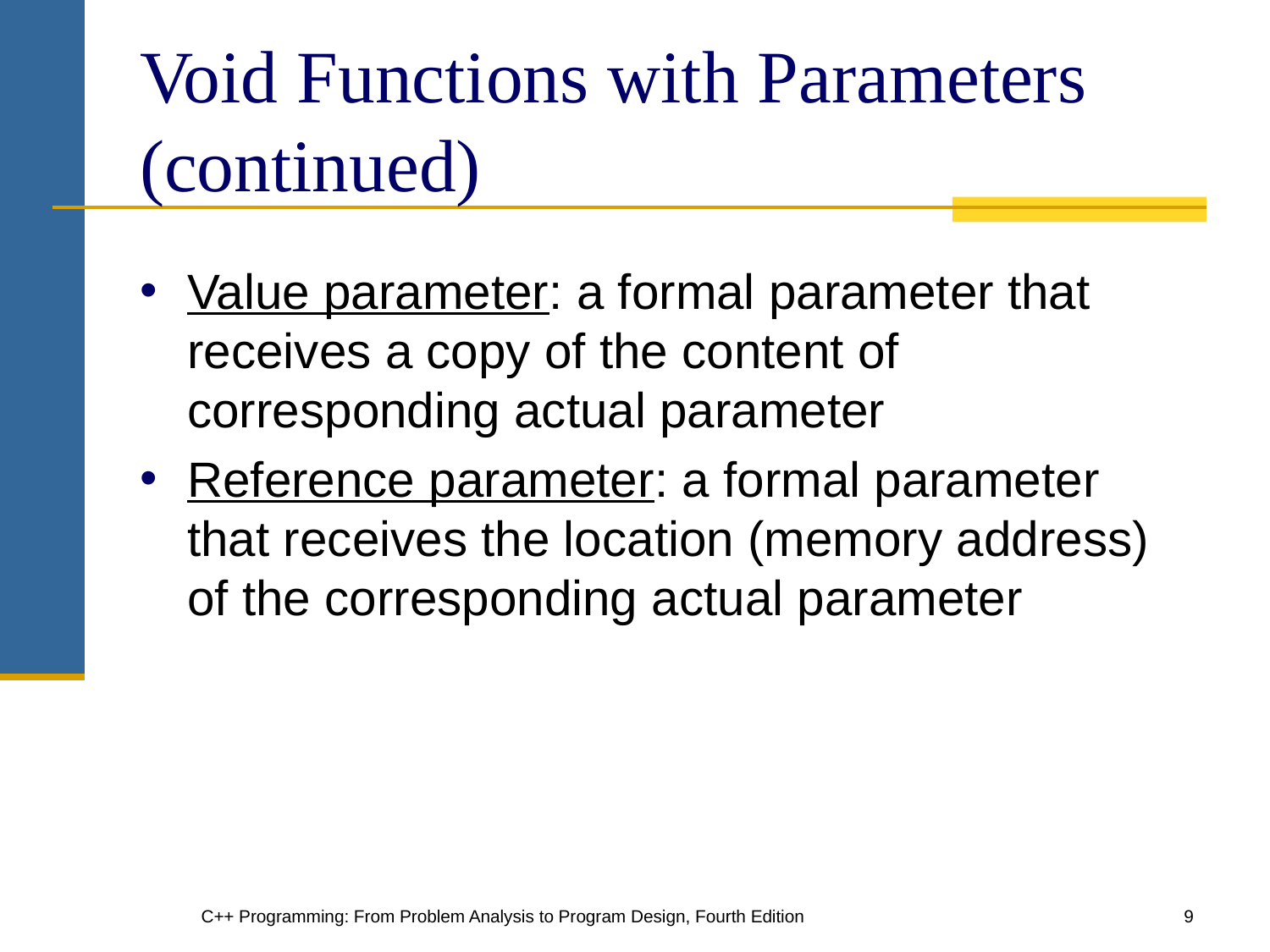

# Void Functions with Parameters (continued)
Value parameter: a formal parameter that receives a copy of the content of corresponding actual parameter
Reference parameter: a formal parameter that receives the location (memory address) of the corresponding actual parameter
C++ Programming: From Problem Analysis to Program Design, Fourth Edition
9